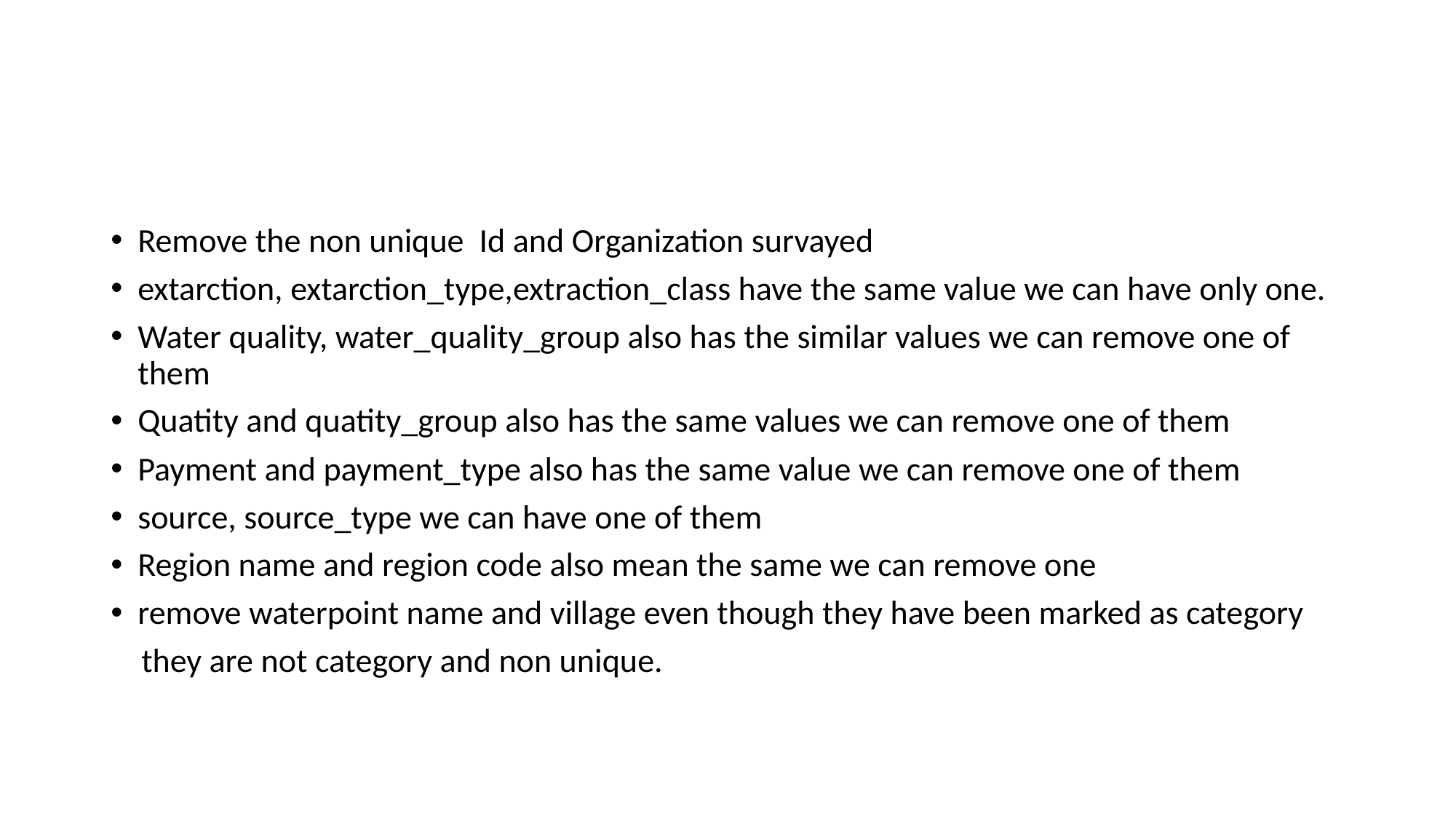

Remove the non unique  Id and Organization survayed
extarction, extarction_type,extraction_class have the same value we can have only one.
Water quality, water_quality_group also has the similar values we can remove one of them
Quatity and quatity_group also has the same values we can remove one of them
Payment and payment_type also has the same value we can remove one of them
source, source_type we can have one of them
Region name and region code also mean the same we can remove one
remove waterpoint name and village even though they have been marked as category
    they are not category and non unique.